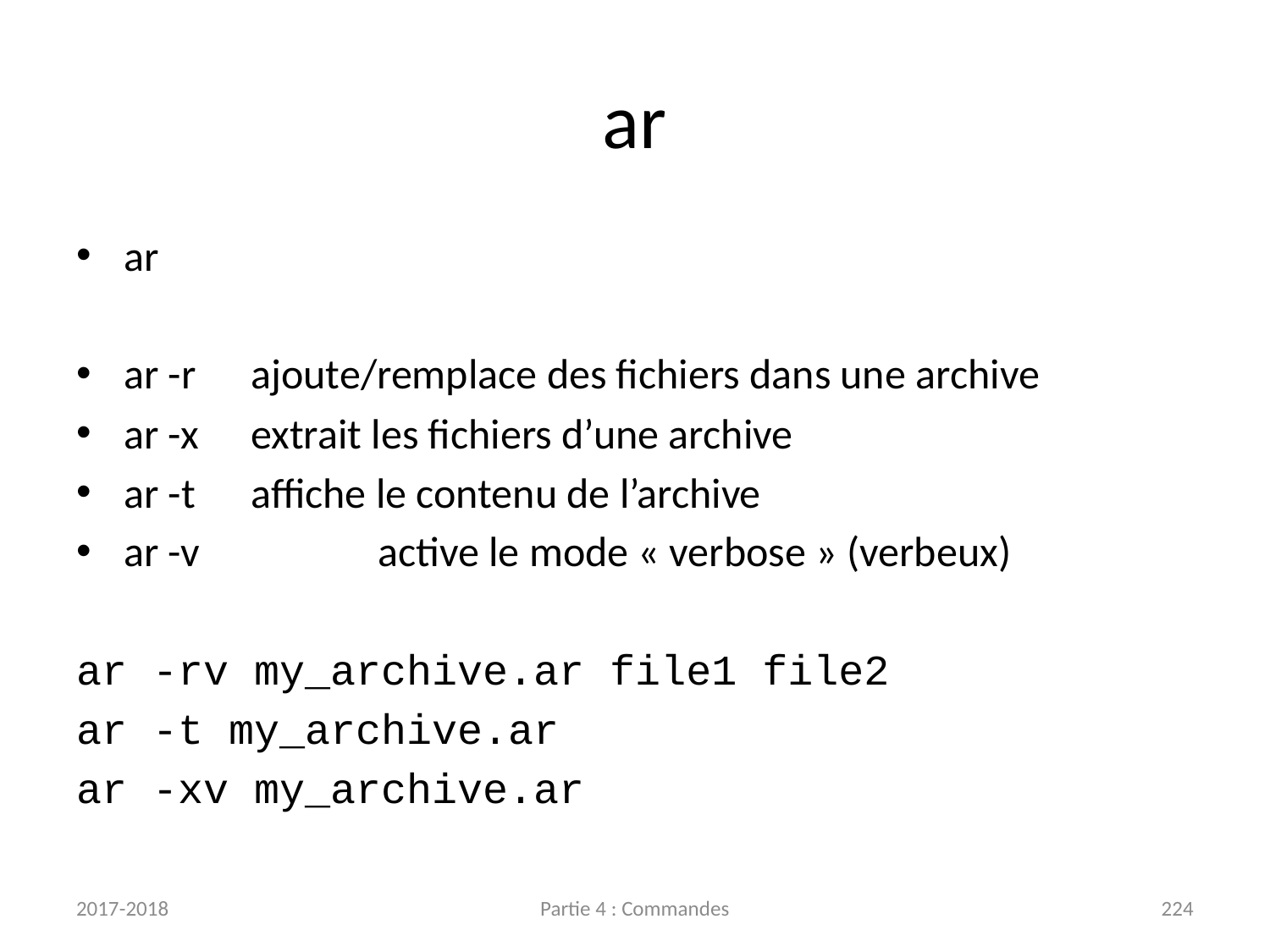

# ar
ar

ar -r 	ajoute/remplace des fichiers dans une archive
ar -x 	extrait les fichiers d’une archive
ar -t 	affiche le contenu de l’archive
ar -v		active le mode « verbose » (verbeux)

ar -rv my_archive.ar file1 file2
ar -t my_archive.ar
ar -xv my_archive.ar
2017-2018
Partie 4 : Commandes
224